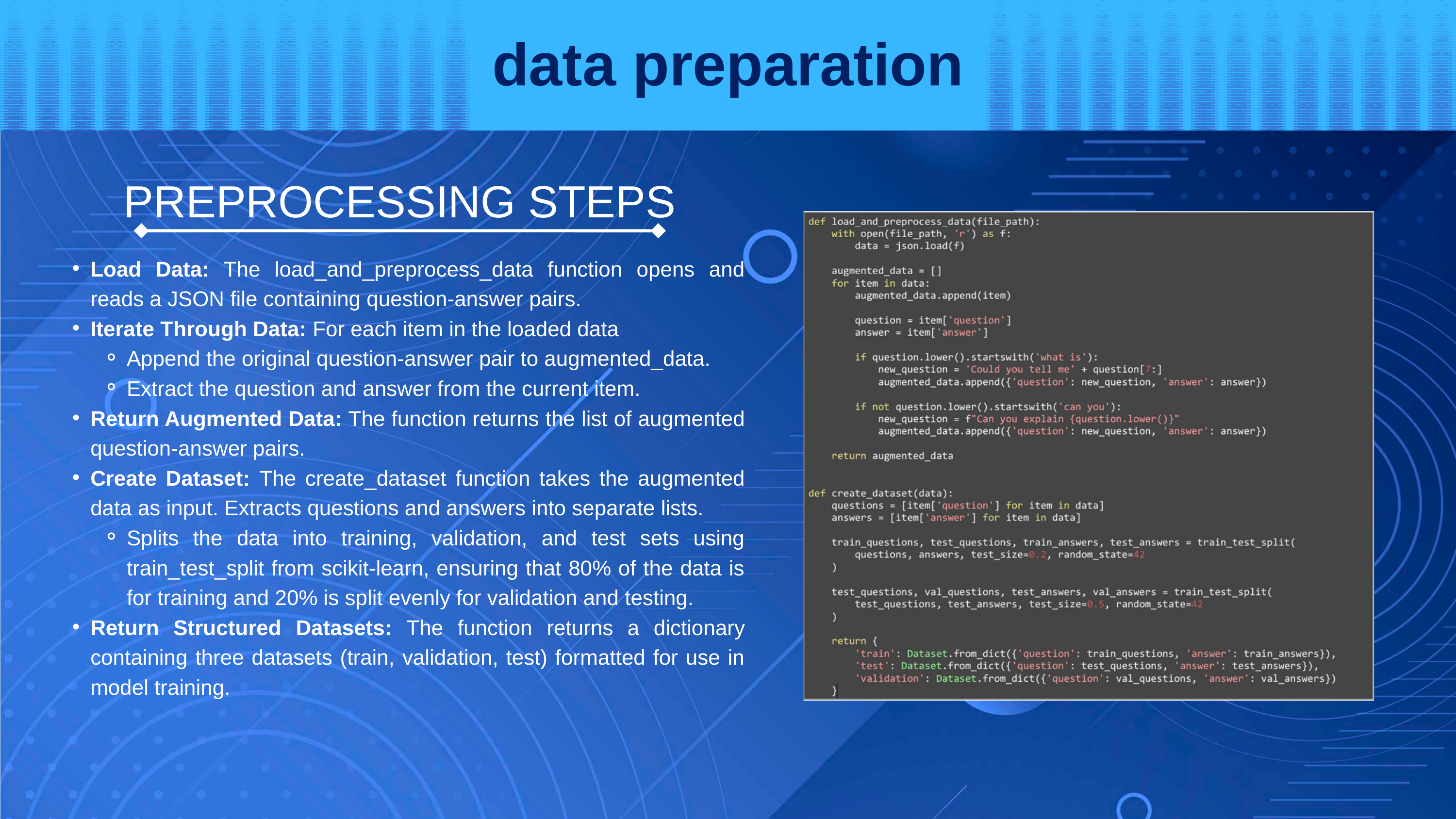

data preparation
PREPROCESSING STEPS

Load Data: The load_and_preprocess_data function opens and reads a JSON file containing question-answer pairs.
Iterate Through Data: For each item in the loaded data
Append the original question-answer pair to augmented_data.
Extract the question and answer from the current item.
Return Augmented Data: The function returns the list of augmented question-answer pairs.
Create Dataset: The create_dataset function takes the augmented data as input. Extracts questions and answers into separate lists.
Splits the data into training, validation, and test sets using train_test_split from scikit-learn, ensuring that 80% of the data is for training and 20% is split evenly for validation and testing.
Return Structured Datasets: The function returns a dictionary containing three datasets (train, validation, test) formatted for use in model training.